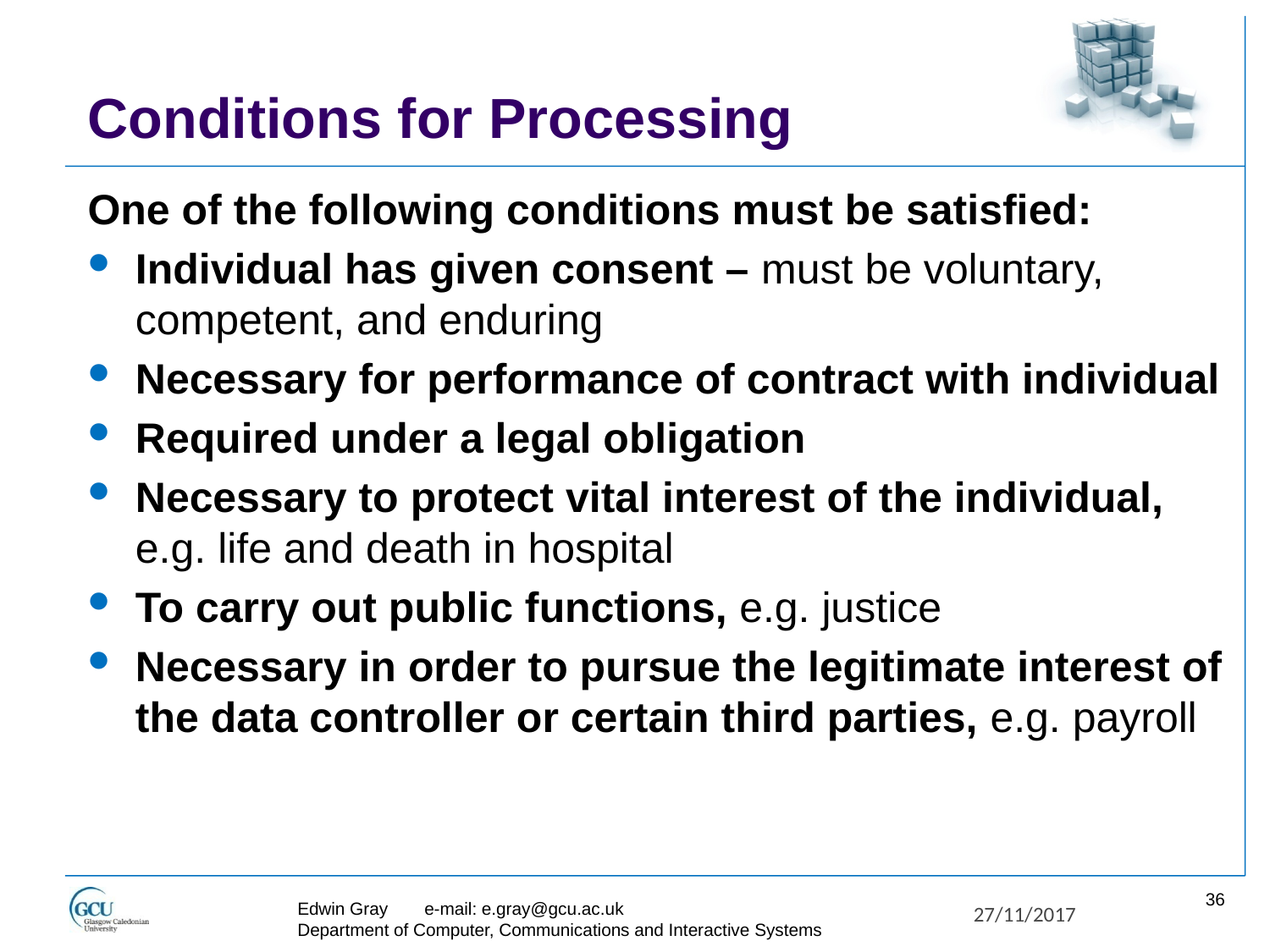

# Conditions for Processing
One of the following conditions must be satisfied:
Individual has given consent – must be voluntary, competent, and enduring
Necessary for performance of contract with individual
Required under a legal obligation
Necessary to protect vital interest of the individual, e.g. life and death in hospital
To carry out public functions, e.g. justice
Necessary in order to pursue the legitimate interest of the data controller or certain third parties, e.g. payroll

36
Edwin Gray	e-mail: e.gray@gcu.ac.uk
Department of Computer, Communications and Interactive Systems
27/11/2017